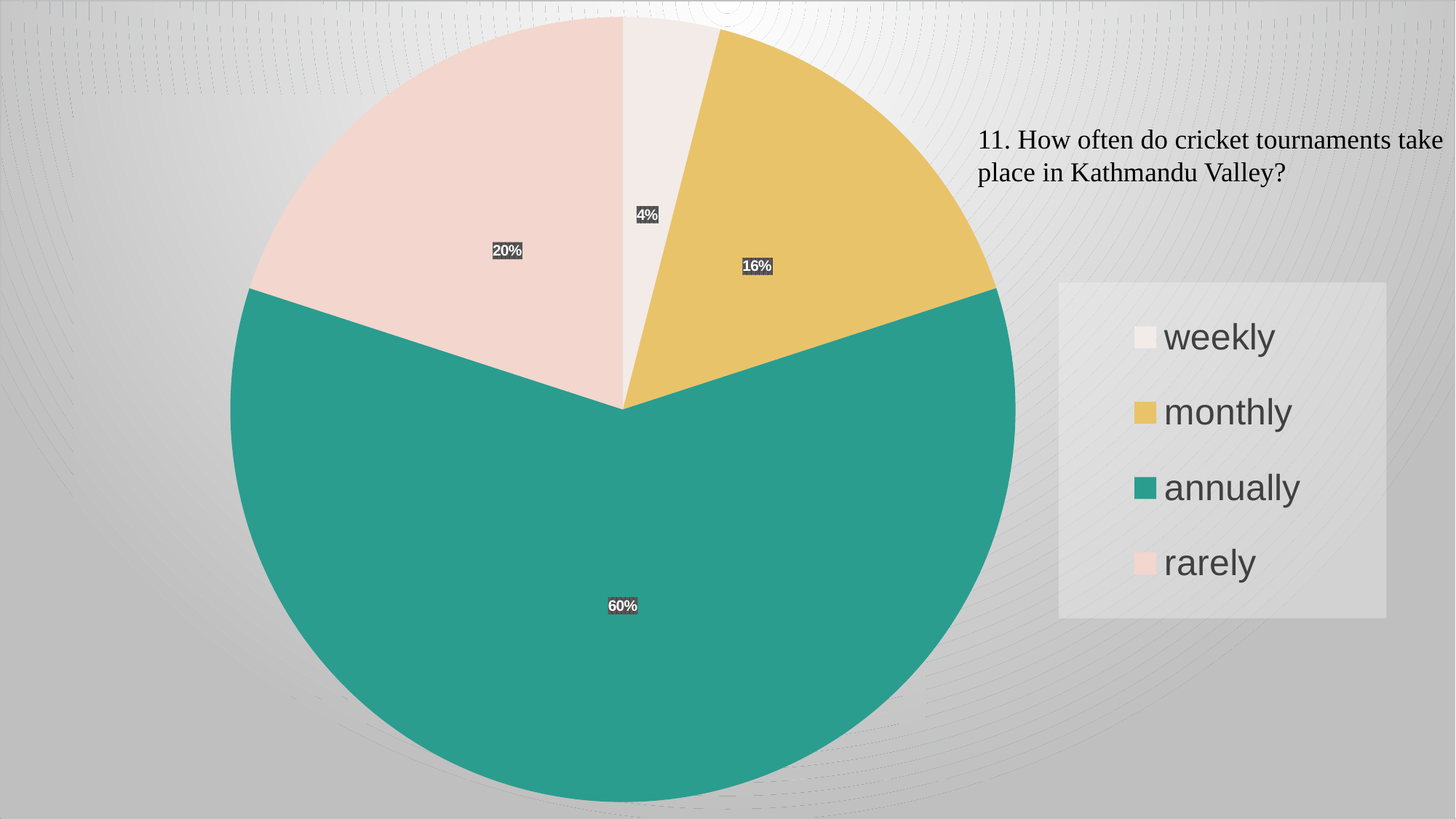

### Chart

| Category | Column1 |
|---|---|
| weekly | 2.0 |
| monthly | 8.0 |
| annually  | 30.0 |
| rarely | 10.0 |
11. How often do cricket tournaments take place in Kathmandu Valley?

#

16